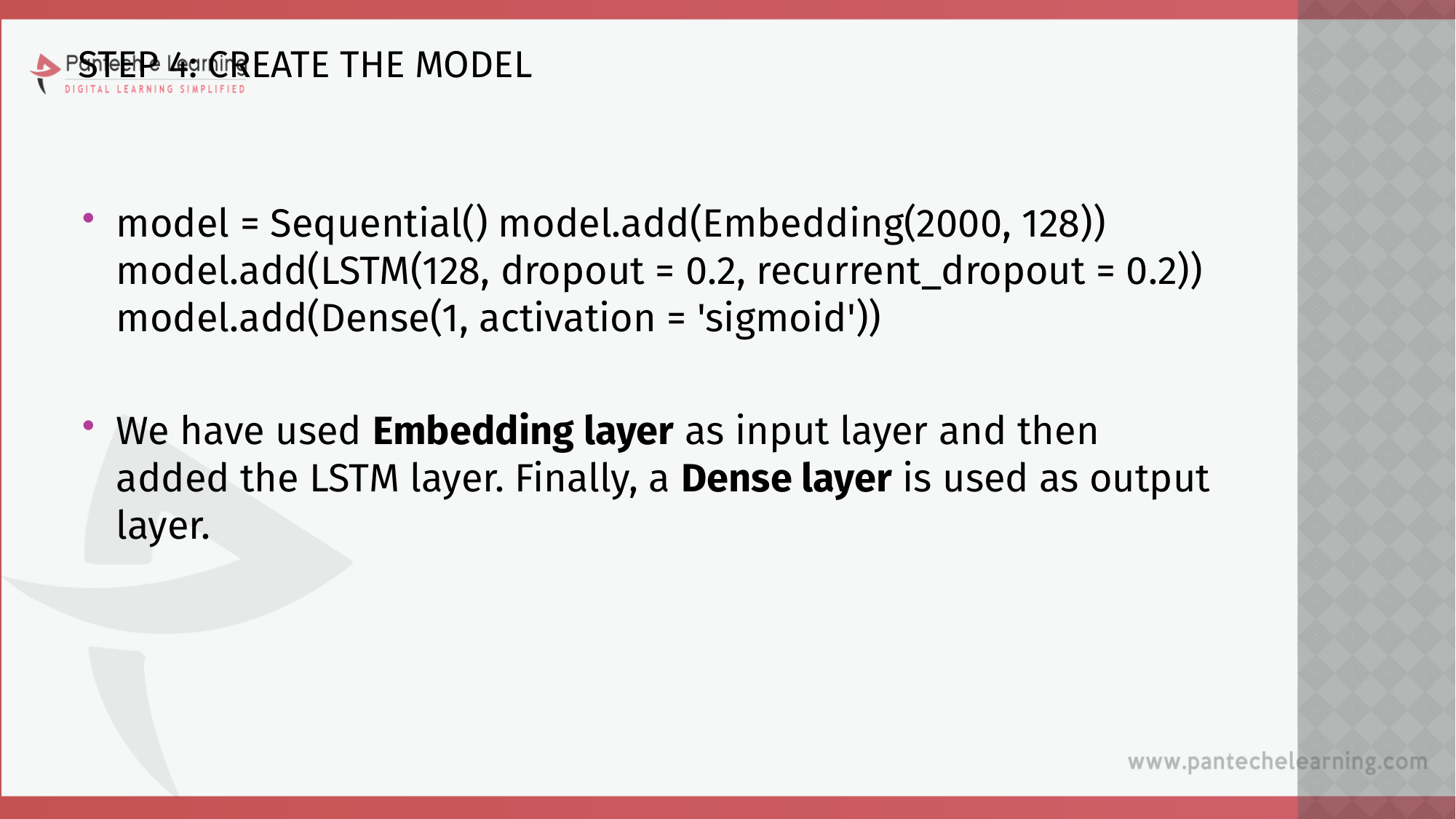

# Step 4: Create the model
model = Sequential() model.add(Embedding(2000, 128)) model.add(LSTM(128, dropout = 0.2, recurrent_dropout = 0.2)) model.add(Dense(1, activation = 'sigmoid'))

We have used Embedding layer as input layer and then added the LSTM layer. Finally, a Dense layer is used as output layer.